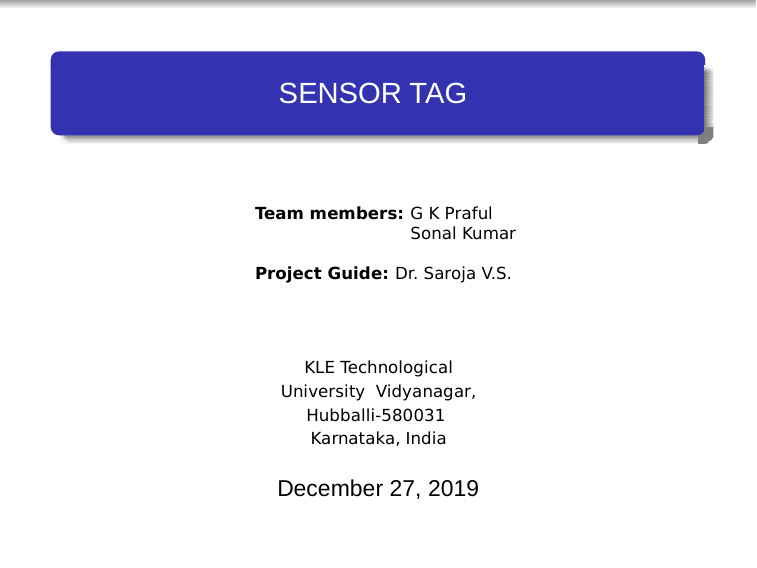

# SENSOR TAG
Team members: G K Praful
	 Sonal Kumar

Project Guide: Dr. Saroja V.S.

KLE Technological University  Vidyanagar, Hubballi-580031  Karnataka, India

December 27, 2019
Your Name along with guides
Sensor Tag
1 / 20